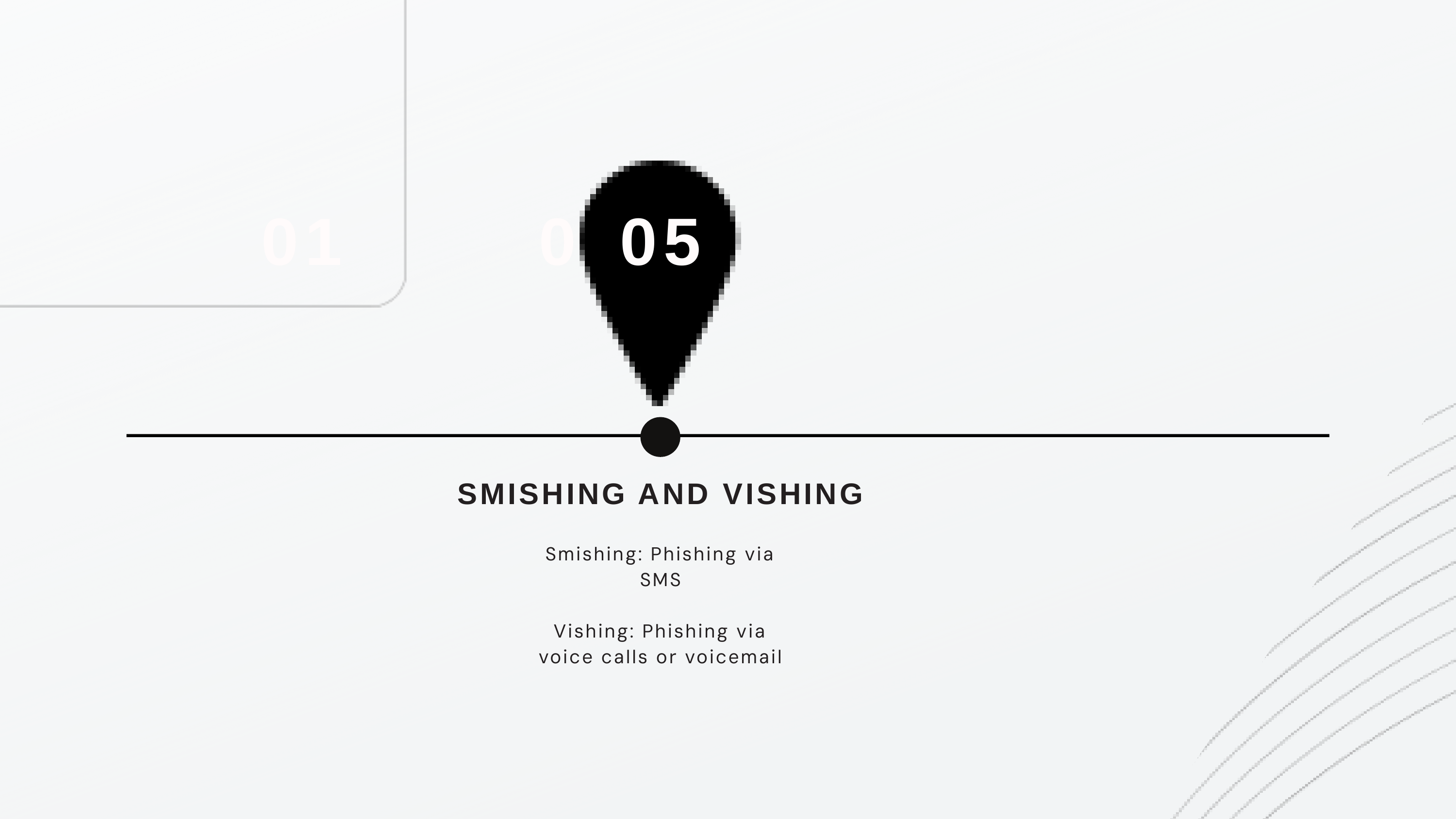

01
02
05

SMISHING AND VISHING
Smishing: Phishing via SMS

Vishing: Phishing via voice calls or voicemail